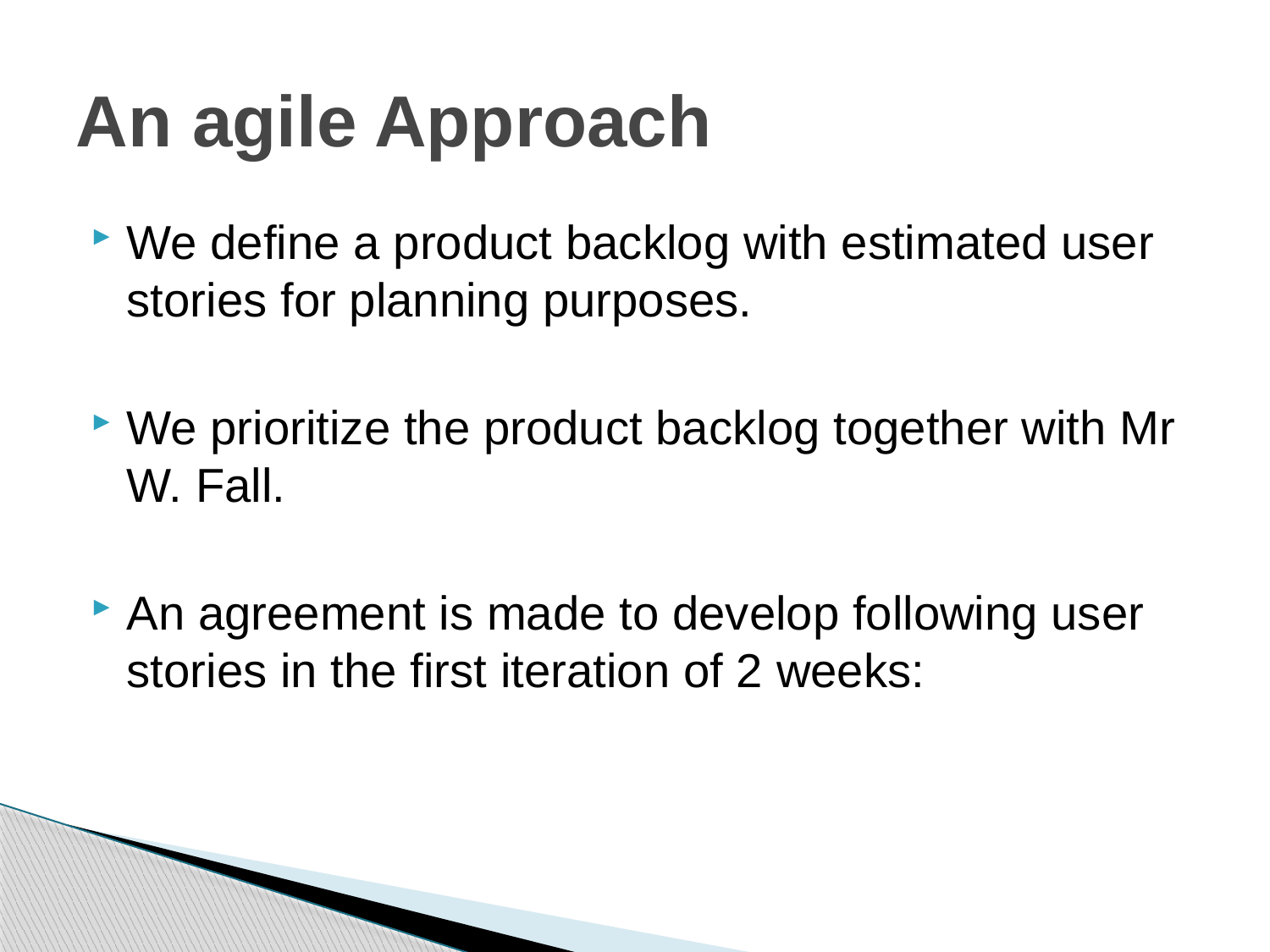

# An agile Approach
We define a product backlog with estimated user stories for planning purposes.

We prioritize the product backlog together with Mr W. Fall.

An agreement is made to develop following user stories in the first iteration of 2 weeks: